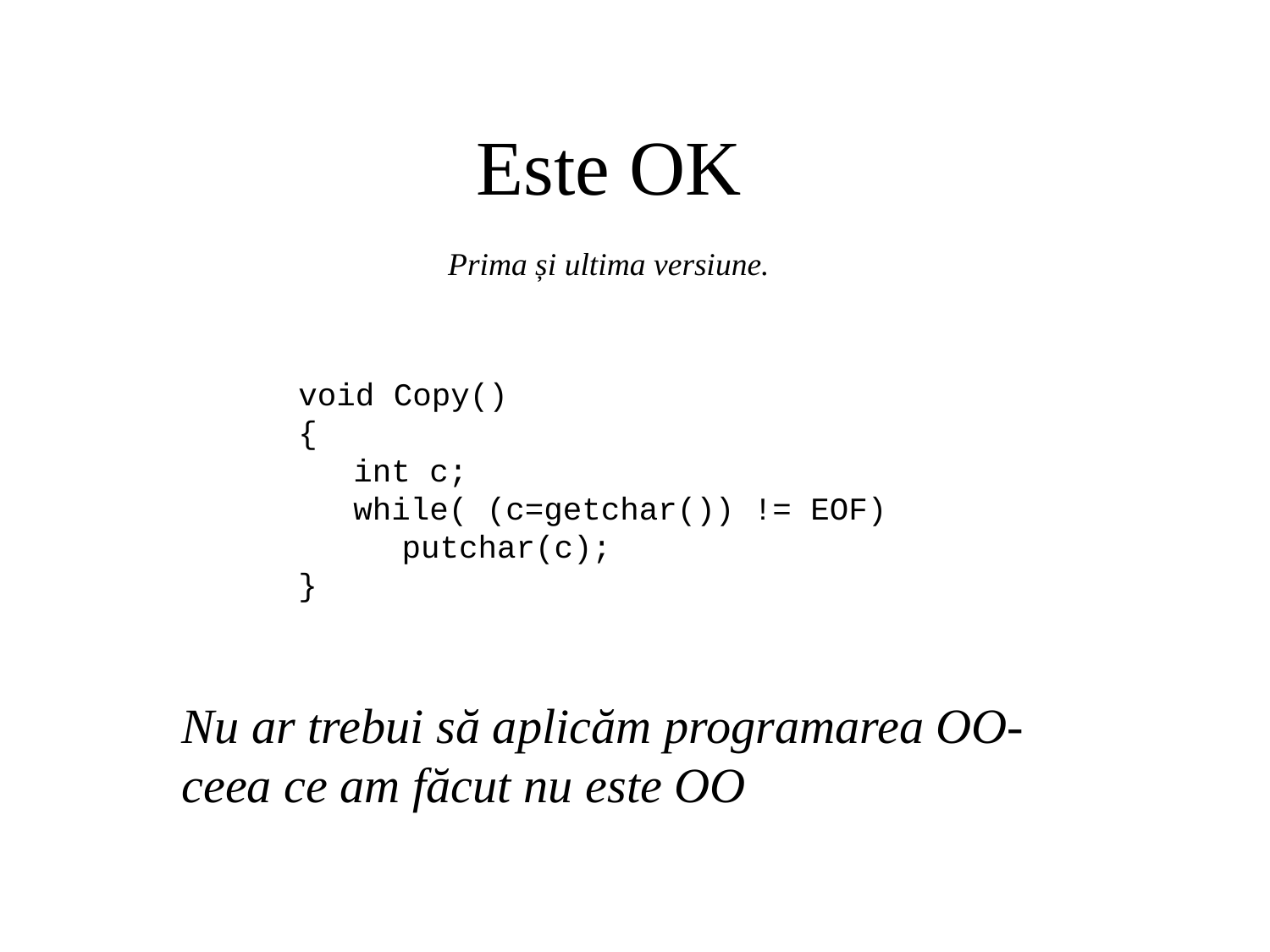

# Este OK
Prima și ultima versiune.
void Copy()
{
	int c;
	while( (c=getchar()) != EOF)
		putchar(c);
}
Nu ar trebui să aplicăm programarea OO- ceea ce am făcut nu este OO